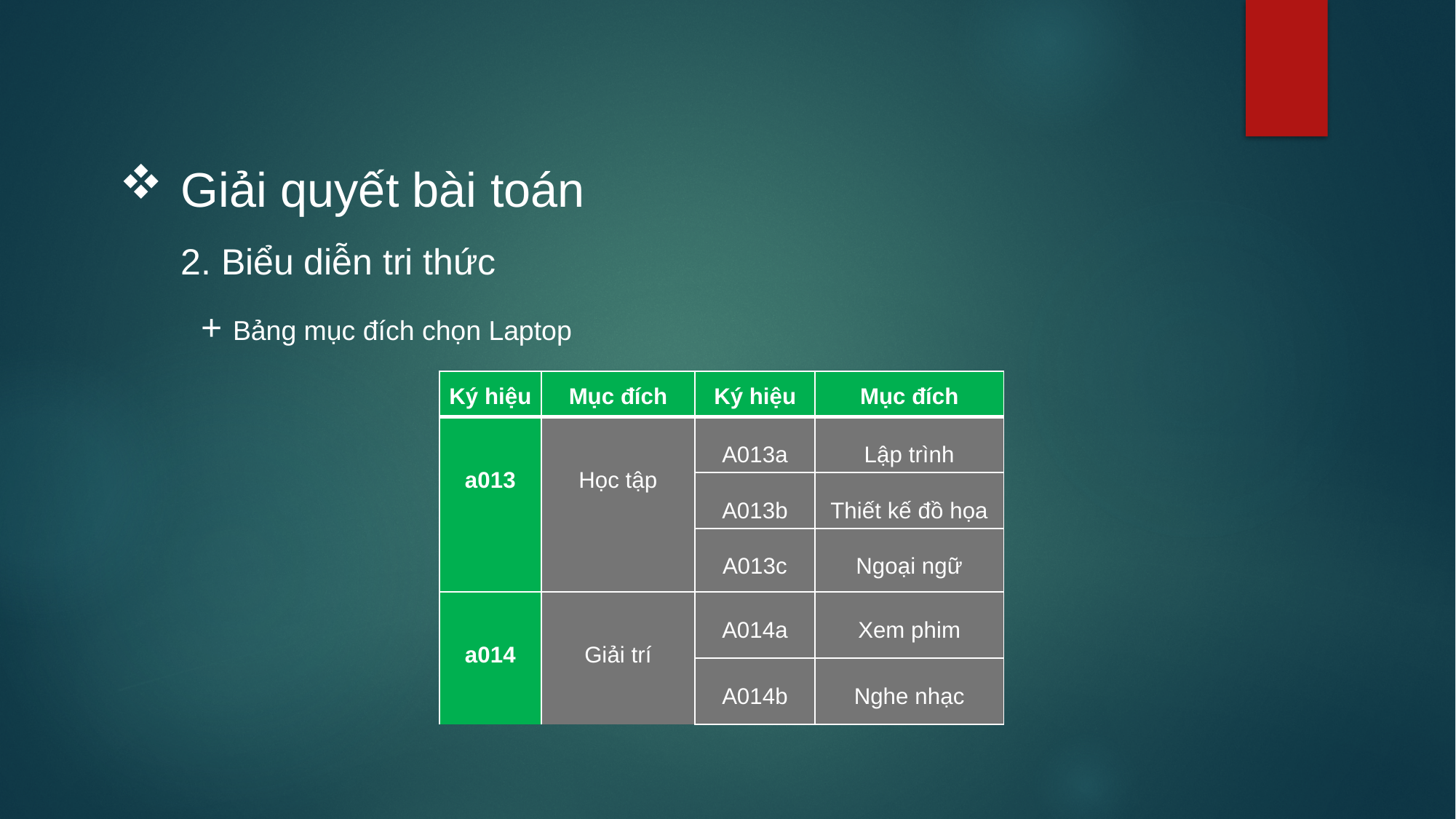

# Giải quyết bài toán 2. Biểu diễn tri thức + Bảng mục đích chọn Laptop
| Ký hiệu | Mục đích | Ký hiệu | Mục đích |
| --- | --- | --- | --- |
| a013 | Học tập | A013a | Lập trình |
|  |  | A013b | Thiết kế đồ họa |
|  |  | A013c | Ngoại ngữ |
| a014 | Giải trí | A014a | Xem phim |
|  |  | A014b | Nghe nhạc |